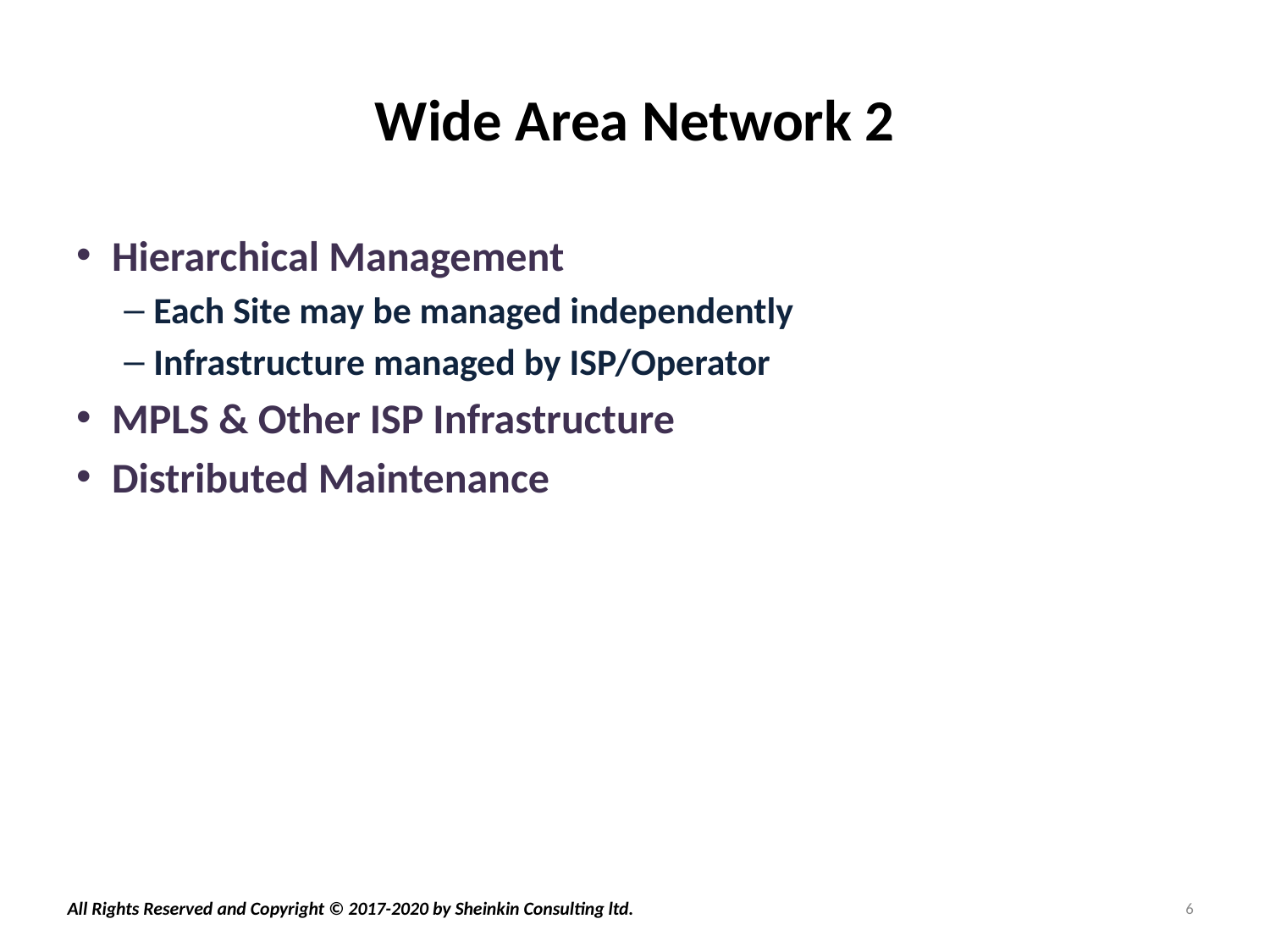

# Wide Area Network 2
Hierarchical Management
Each Site may be managed independently
Infrastructure managed by ISP/Operator
MPLS & Other ISP Infrastructure
Distributed Maintenance
6